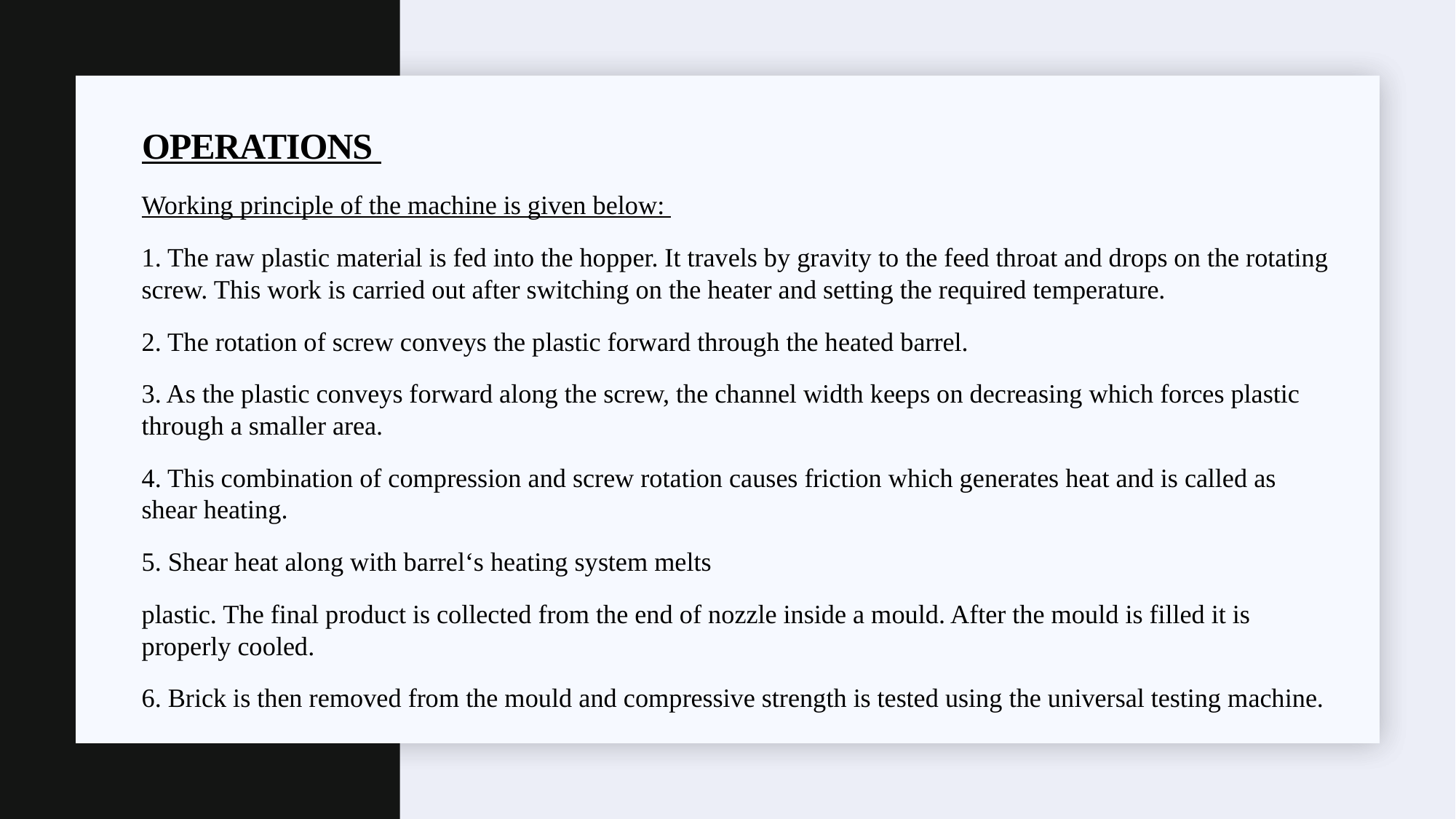

# OPERATIONS
Working principle of the machine is given below:
1. The raw plastic material is fed into the hopper. It travels by gravity to the feed throat and drops on the rotating screw. This work is carried out after switching on the heater and setting the required temperature.
2. The rotation of screw conveys the plastic forward through the heated barrel.
3. As the plastic conveys forward along the screw, the channel width keeps on decreasing which forces plastic through a smaller area.
4. This combination of compression and screw rotation causes friction which generates heat and is called as shear heating.
5. Shear heat along with barrel‘s heating system melts
plastic. The final product is collected from the end of nozzle inside a mould. After the mould is filled it is properly cooled.
6. Brick is then removed from the mould and compressive strength is tested using the universal testing machine.